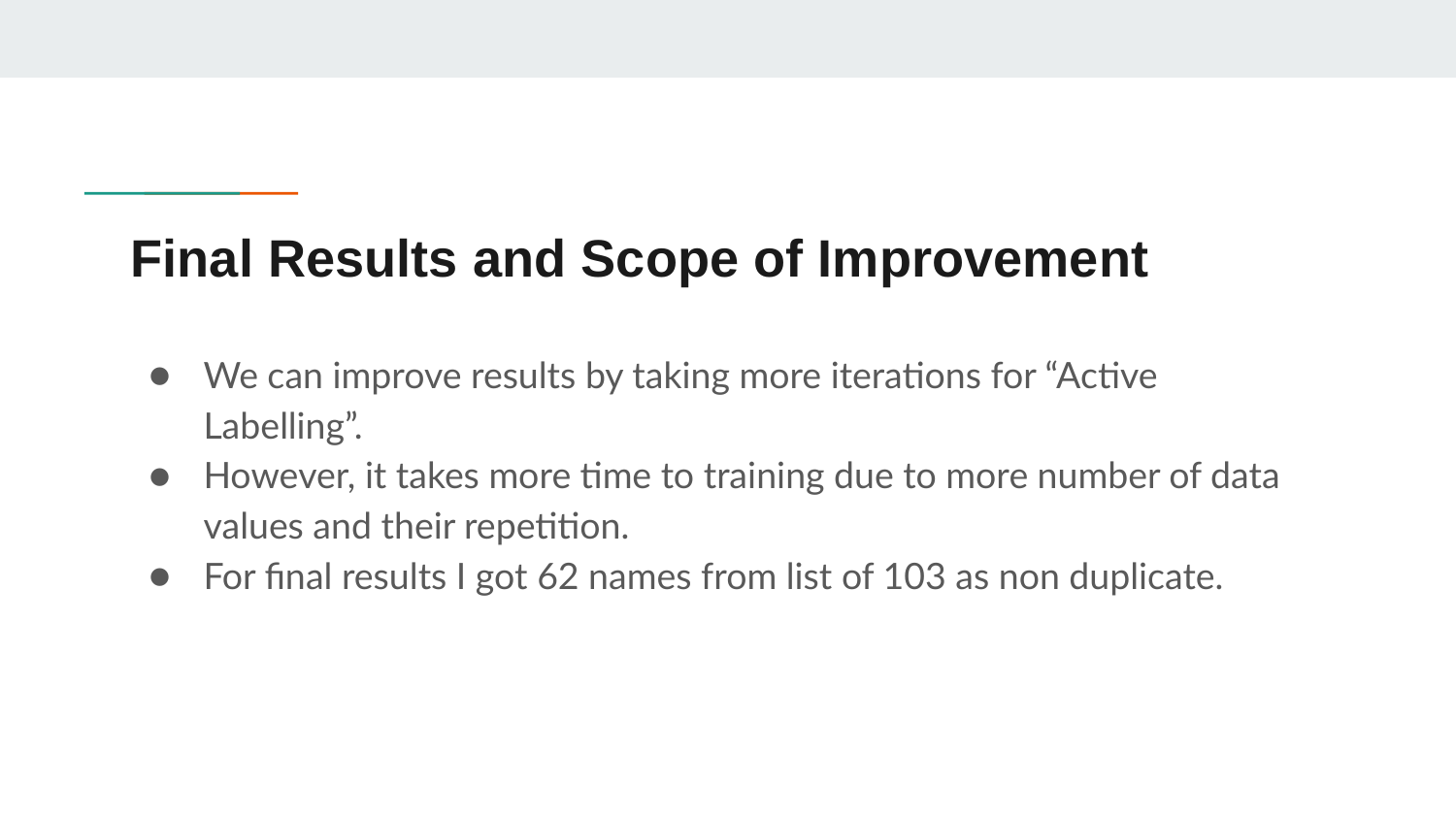

# Final Results and Scope of Improvement
We can improve results by taking more iterations for “Active Labelling”.
However, it takes more time to training due to more number of data values and their repetition.
For final results I got 62 names from list of 103 as non duplicate.